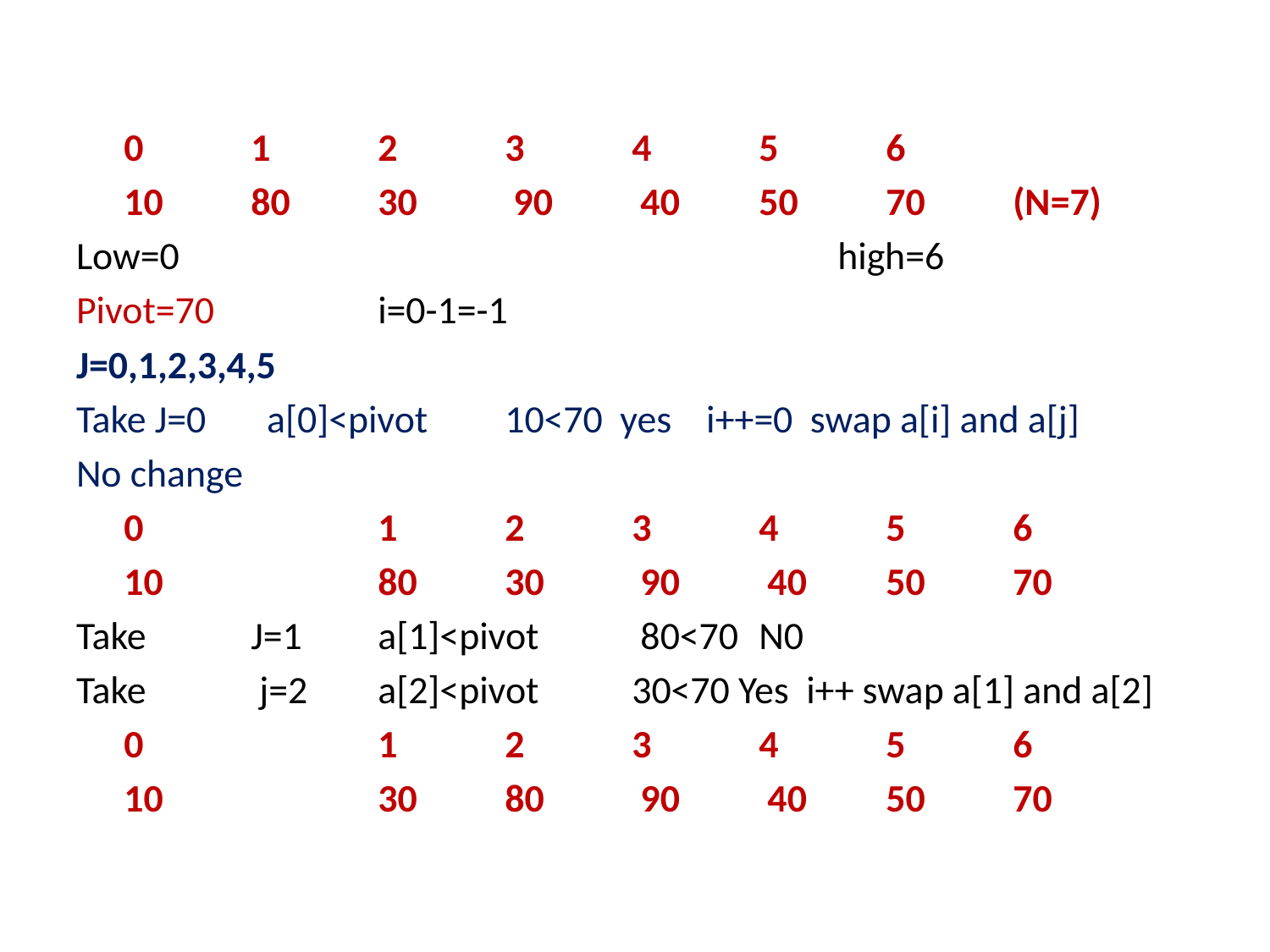

0	1	2	3	4	5	6
	10	80	30	 90	 40	50	70	(N=7)
Low=0		                                                     high=6
Pivot=70		i=0-1=-1
J=0,1,2,3,4,5
Take J=0       a[0]<pivot	10<70  yes    i++=0  swap a[i] and a[j]
No change
	0		1	2	3	4	5	6
	10		80	30	 90	 40	50	70
Take 	J=1  	a[1]<pivot 	 80<70 	N0
Take	 j=2  	a[2]<pivot	30<70 Yes  i++ swap a[1] and a[2]
	0		1	2	3	4	5	6
	10		30	80	 90	 40	50	70